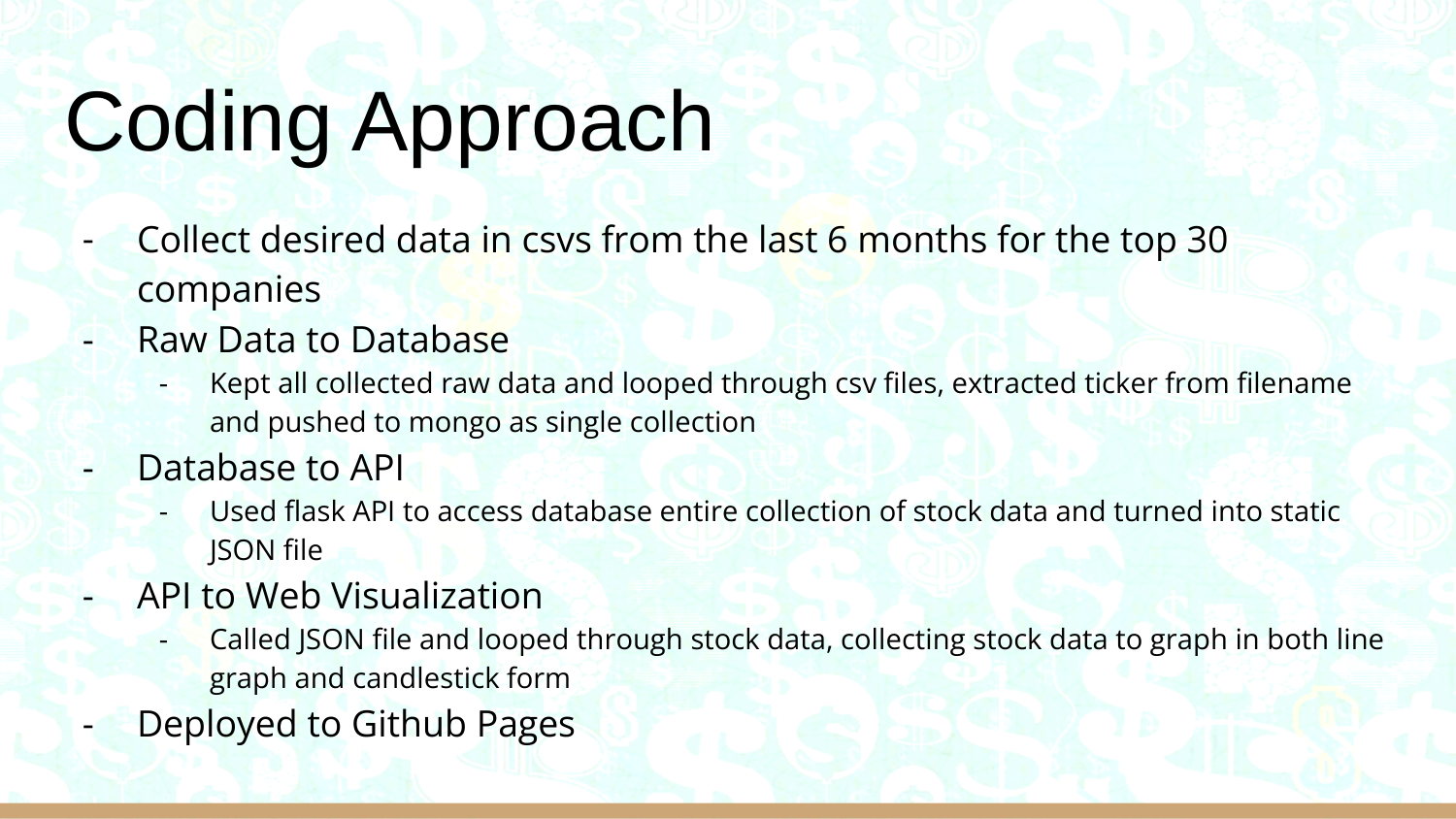

# Coding Approach
Collect desired data in csvs from the last 6 months for the top 30 companies
Raw Data to Database
Kept all collected raw data and looped through csv files, extracted ticker from filename and pushed to mongo as single collection
Database to API
Used flask API to access database entire collection of stock data and turned into static JSON file
API to Web Visualization
Called JSON file and looped through stock data, collecting stock data to graph in both line graph and candlestick form
Deployed to Github Pages